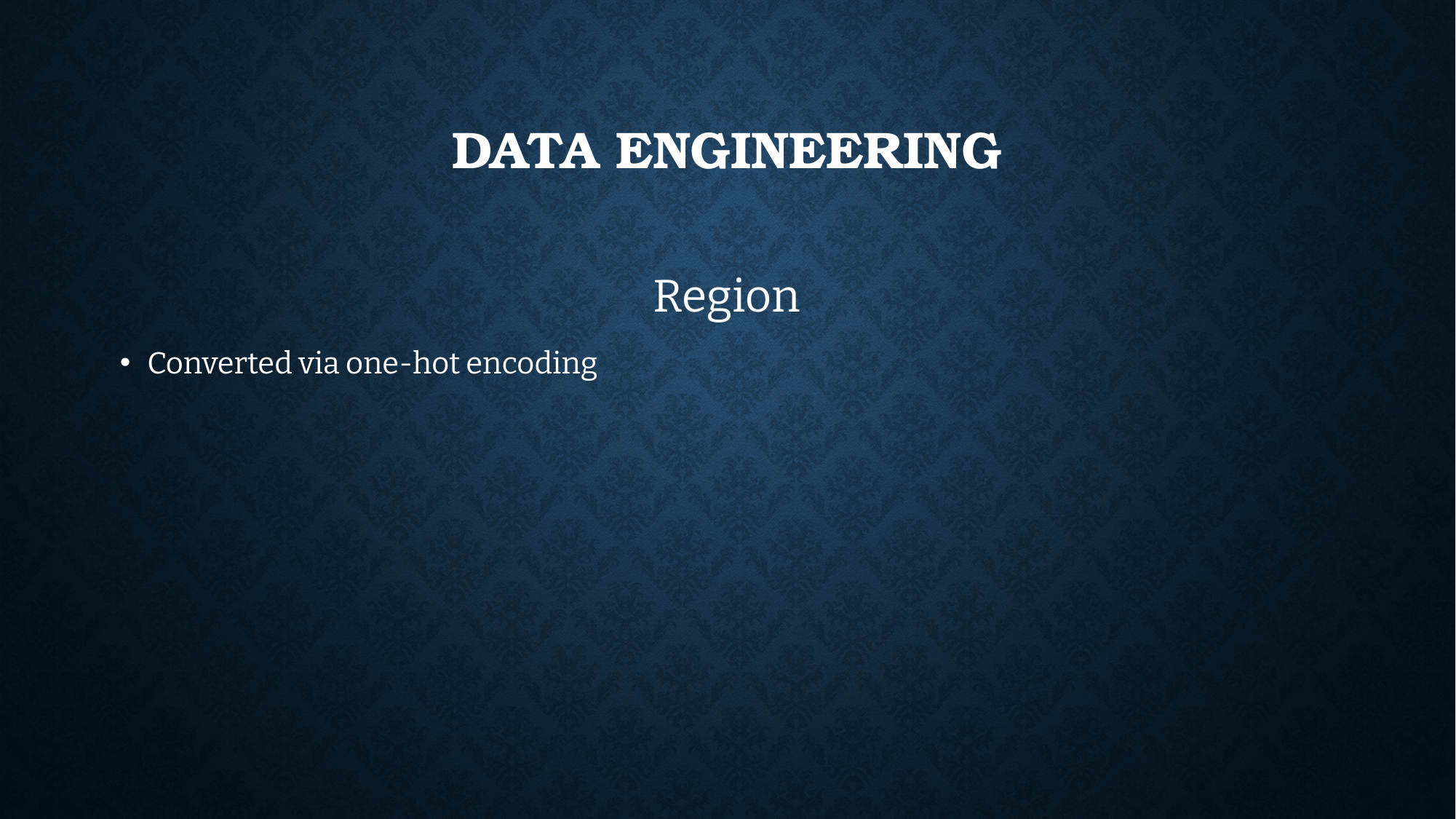

# Data engineering
Region
Converted via one-hot encoding